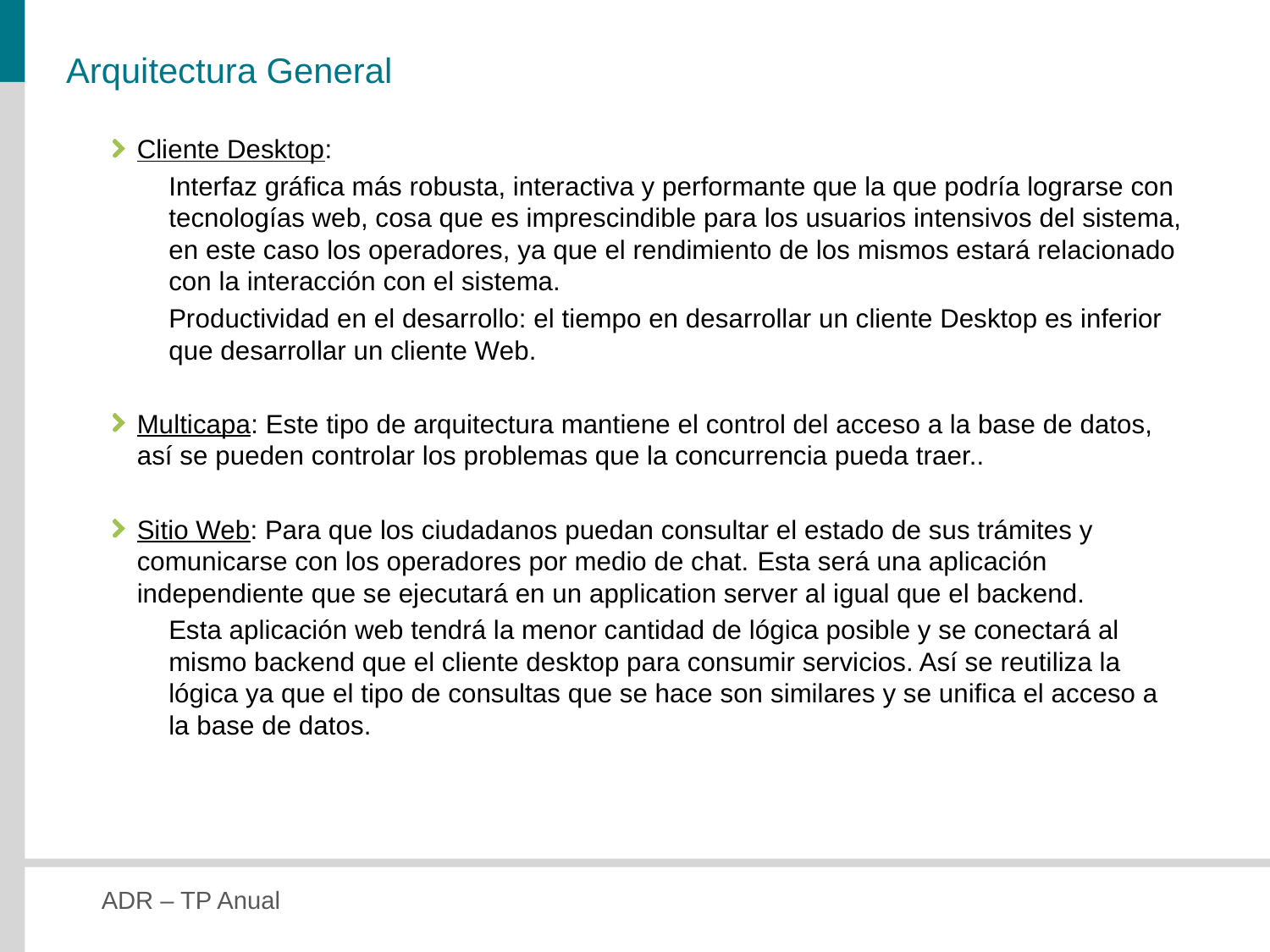

# Arquitectura General
Cliente Desktop:
Interfaz gráfica más robusta, interactiva y performante que la que podría lograrse con tecnologías web, cosa que es imprescindible para los usuarios intensivos del sistema, en este caso los operadores, ya que el rendimiento de los mismos estará relacionado con la interacción con el sistema.
Productividad en el desarrollo: el tiempo en desarrollar un cliente Desktop es inferior que desarrollar un cliente Web.

Multicapa: Este tipo de arquitectura mantiene el control del acceso a la base de datos, así se pueden controlar los problemas que la concurrencia pueda traer..

Sitio Web: Para que los ciudadanos puedan consultar el estado de sus trámites y comunicarse con los operadores por medio de chat. Esta será una aplicación independiente que se ejecutará en un application server al igual que el backend.
Esta aplicación web tendrá la menor cantidad de lógica posible y se conectará al mismo backend que el cliente desktop para consumir servicios. Así se reutiliza la lógica ya que el tipo de consultas que se hace son similares y se unifica el acceso a la base de datos.